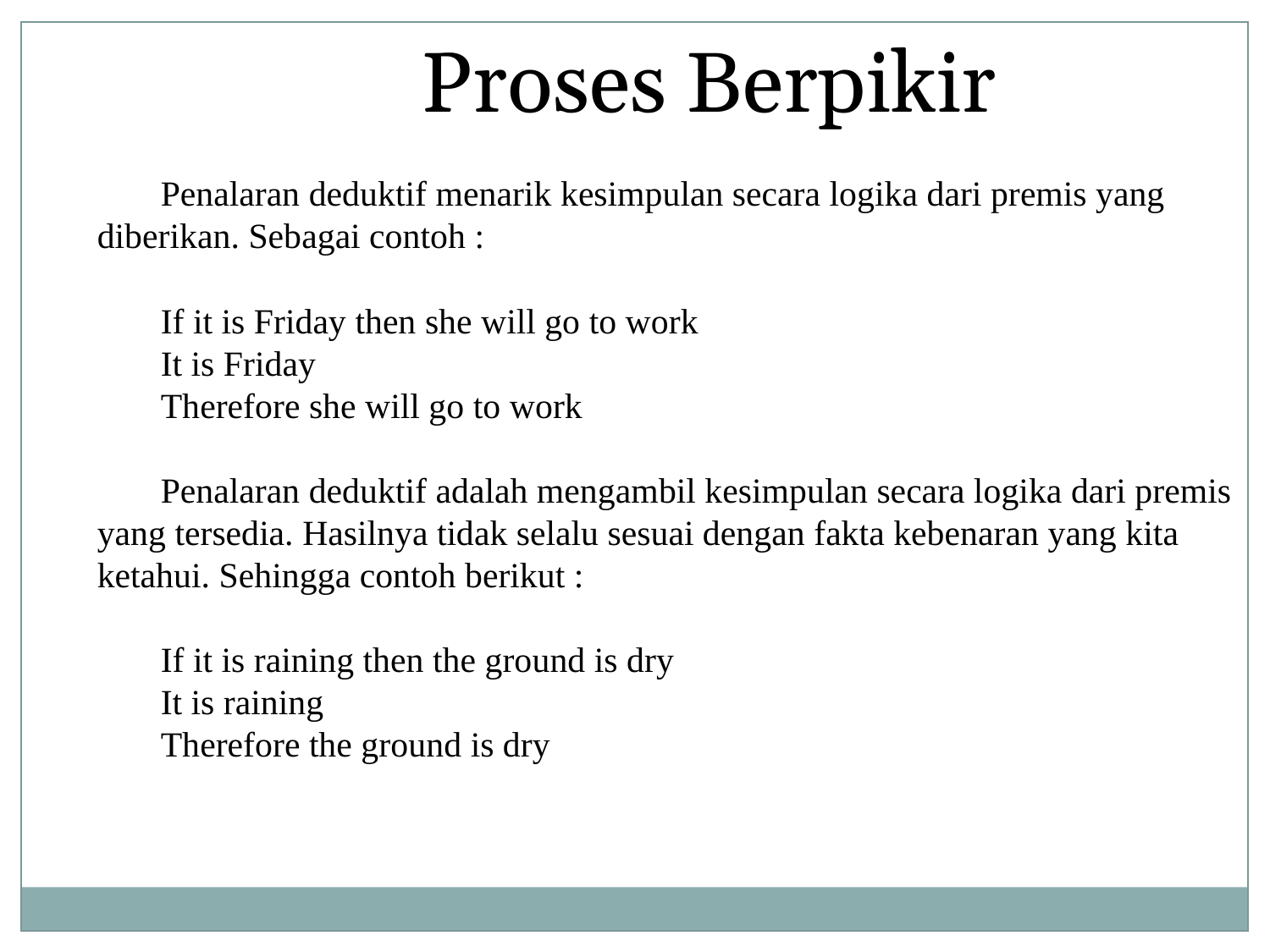

Proses Berpikir

Penalaran deduktif menarik kesimpulan secara logika dari premis yang diberikan. Sebagai contoh :

If it is Friday then she will go to work
It is Friday
Therefore she will go to work

Penalaran deduktif adalah mengambil kesimpulan secara logika dari premis yang tersedia. Hasilnya tidak selalu sesuai dengan fakta kebenaran yang kita ketahui. Sehingga contoh berikut :

If it is raining then the ground is dry
It is raining
Therefore the ground is dry